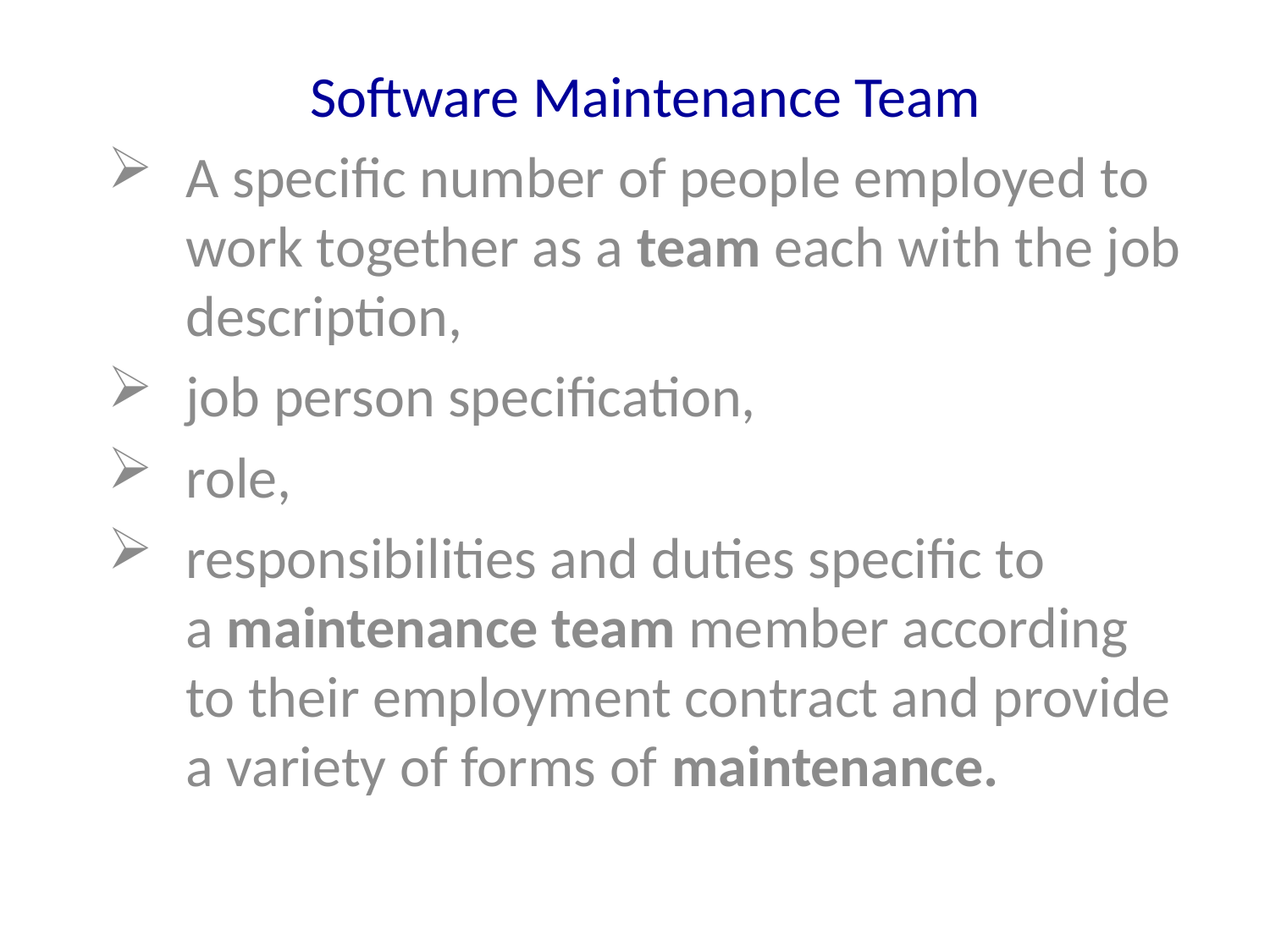

Software Maintenance Team
A specific number of people employed to work together as a team each with the job description,
job person specification,
role,
responsibilities and duties specific to a maintenance team member according to their employment contract and provide a variety of forms of maintenance.